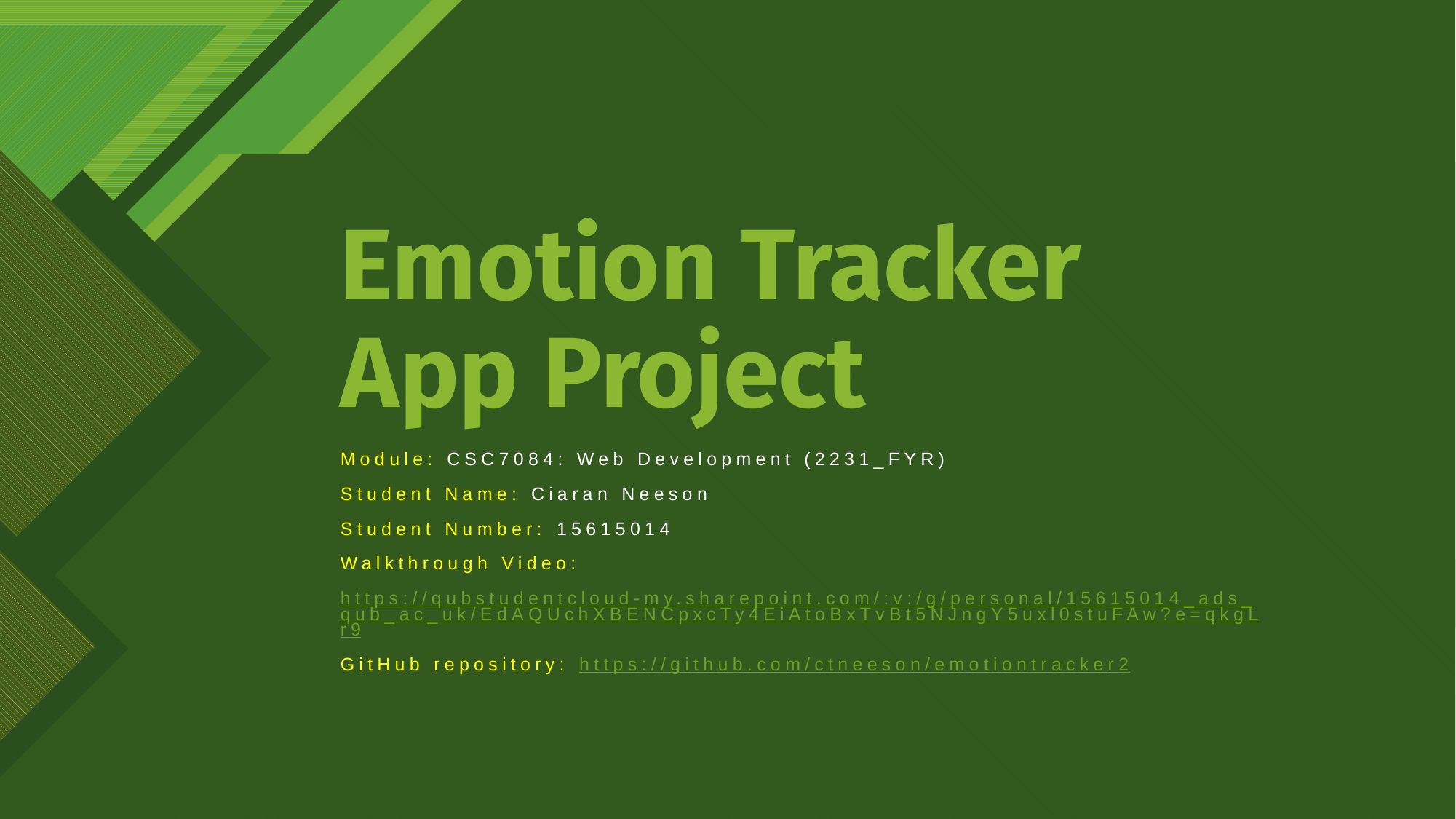

# Emotion Tracker App Project
Module: CSC7084: Web Development (2231_FYR)
Student Name: Ciaran Neeson
Student Number: 15615014
Walkthrough Video:
https://qubstudentcloud-my.sharepoint.com/:v:/g/personal/15615014_ads_qub_ac_uk/EdAQUchXBENCpxcTy4EiAtoBxTvBt5NJngY5uxl0stuFAw?e=qkgLr9
GitHub repository: https://github.com/ctneeson/emotiontracker2